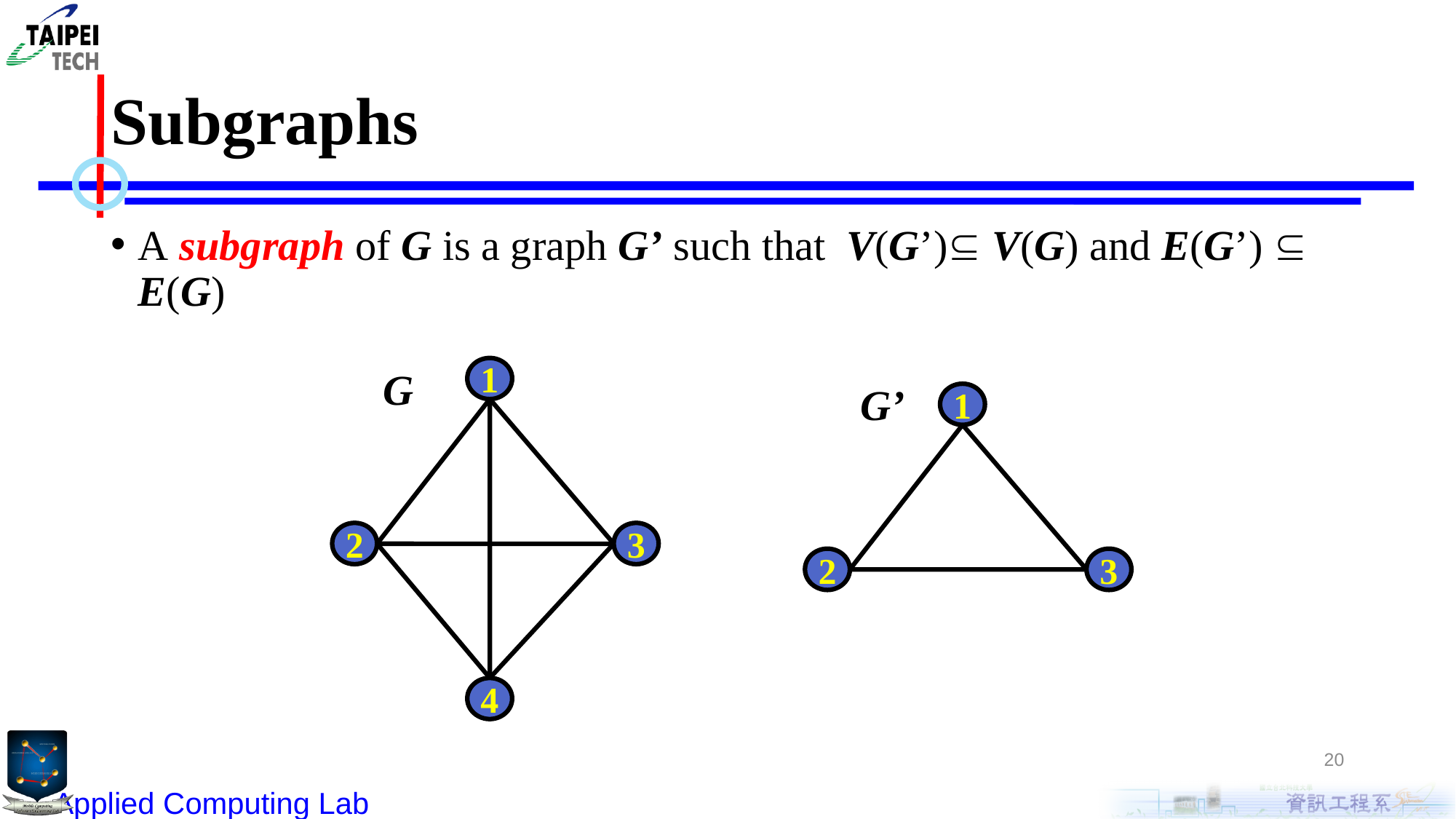

# Subgraphs
A subgraph of G is a graph G’ such that  V(G’)⊆ V(G) and E(G’) ⊆ E(G)
G
1

2
3

4
G’
1

2
3

20